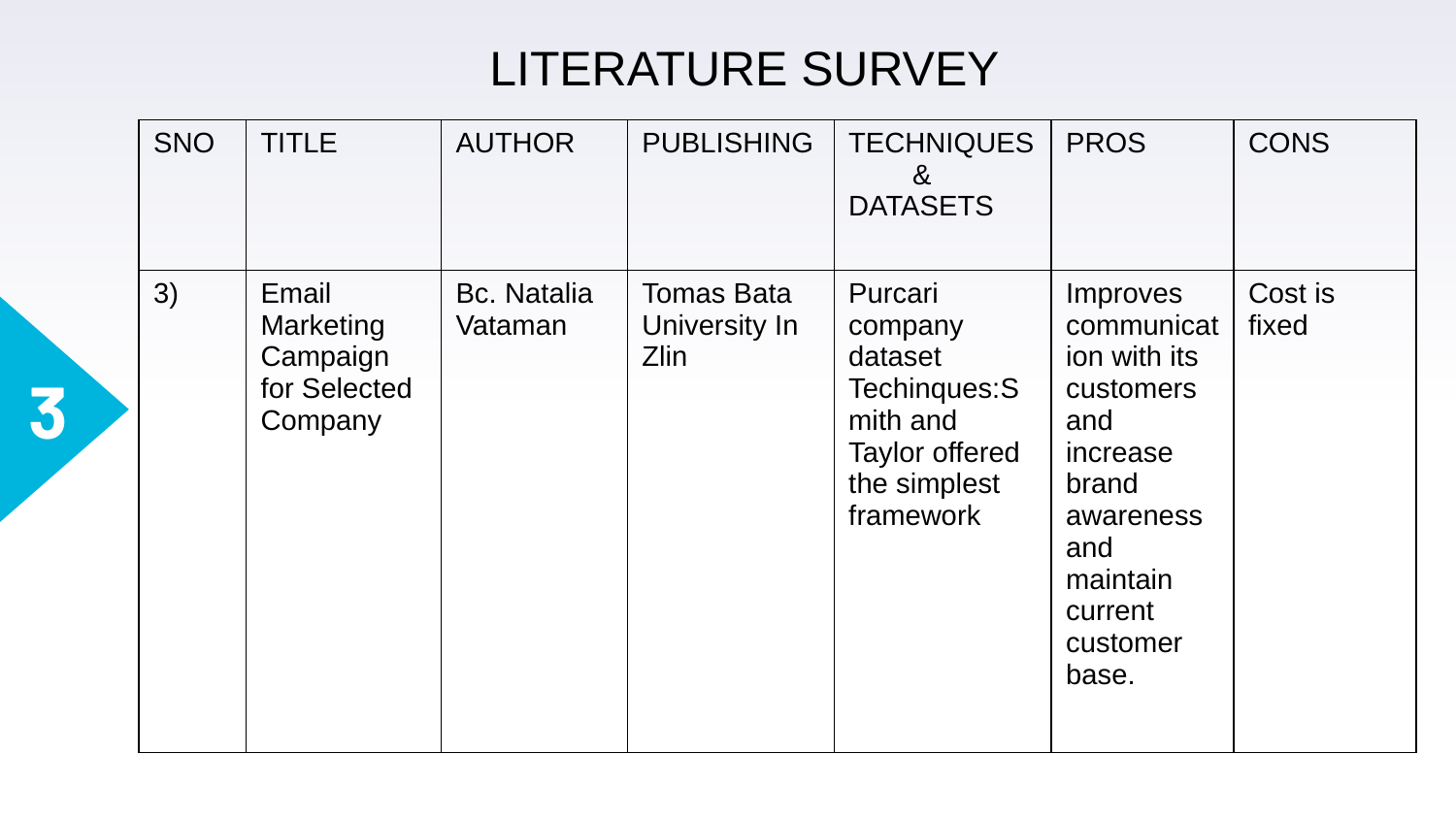

LITERATURE SURVEY
| SNO | TITLE | AUTHOR | PUBLISHING | TECHNIQUES & DATASETS | PROS | CONS |
| --- | --- | --- | --- | --- | --- | --- |
| 3) | Email Marketing Campaign for Selected Company | Bc. Natalia Vataman | Tomas Bata University In Zlin | Purcari company dataset Techinques:Smith and Taylor offered the simplest framework | Improves communication with its customers and increase brand awareness and maintain current customer base. | Cost is fixed |
3